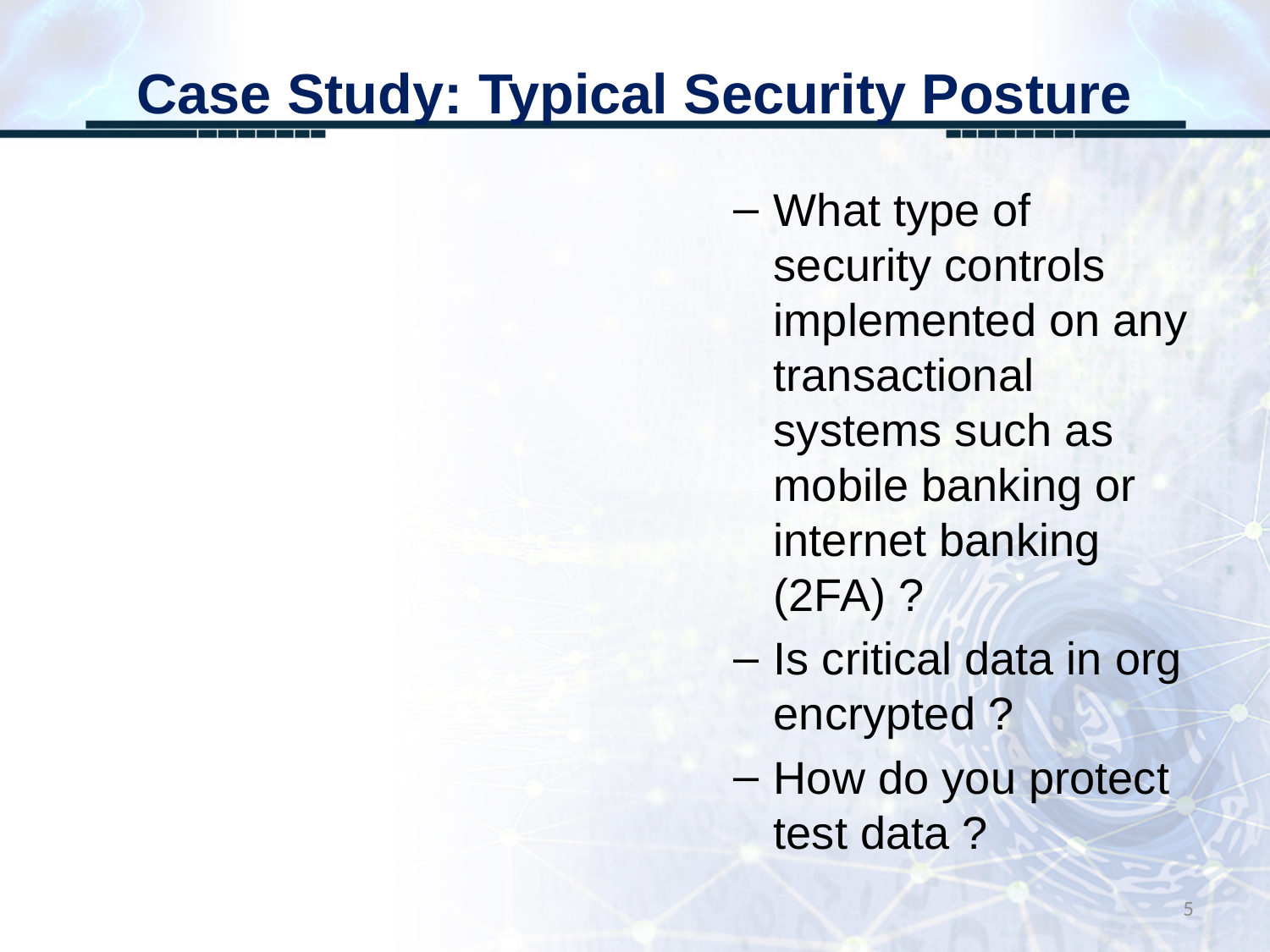

# Case Study: Typical Security Posture
What type of security controls implemented on any transactional systems such as mobile banking or internet banking (2FA) ?
Is critical data in org encrypted ?
How do you protect test data ?
5